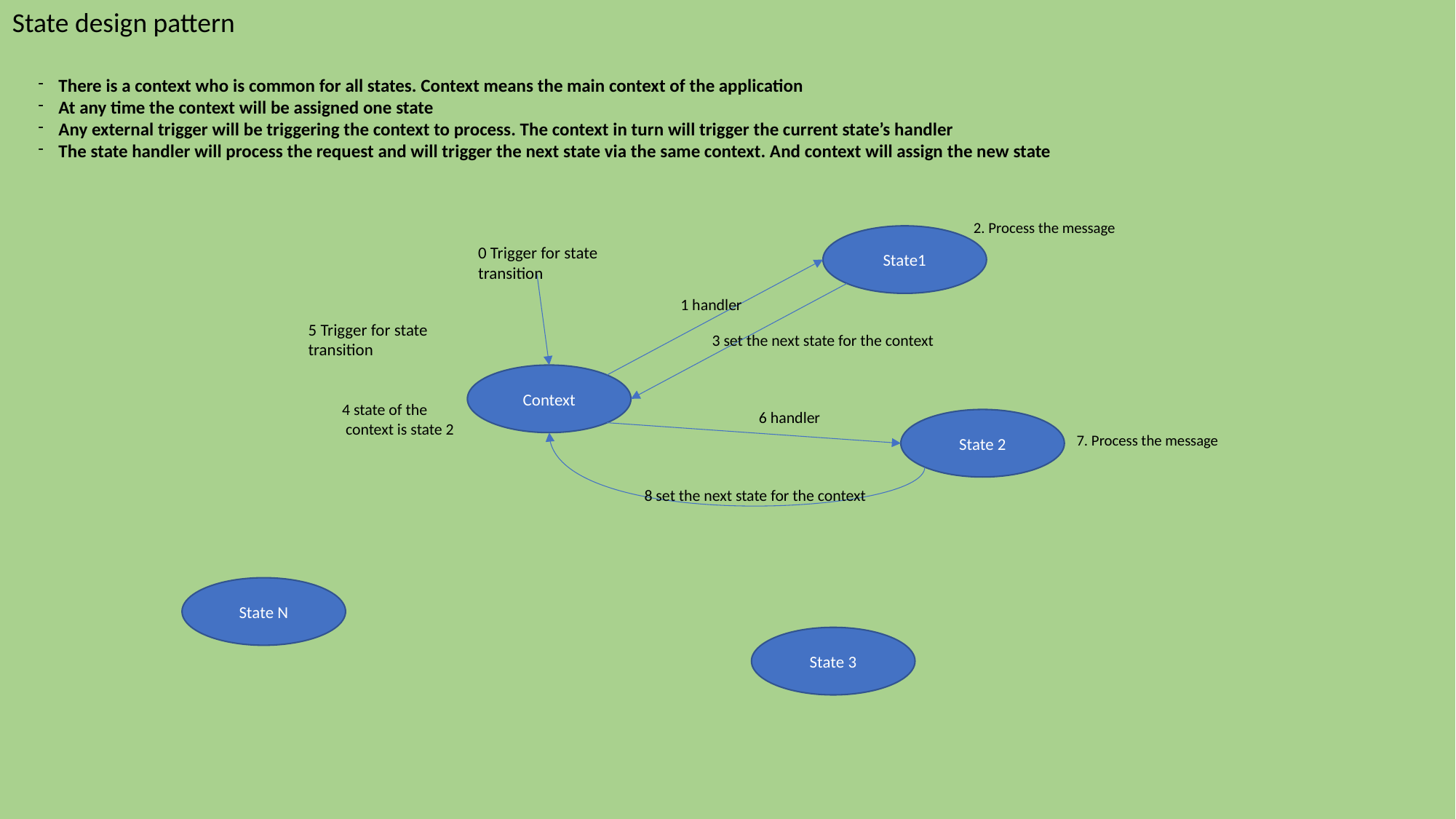

State design pattern
There is a context who is common for all states. Context means the main context of the application
At any time the context will be assigned one state
Any external trigger will be triggering the context to process. The context in turn will trigger the current state’s handler
The state handler will process the request and will trigger the next state via the same context. And context will assign the new state
2. Process the message
State1
0 Trigger for state transition
1 handler
5 Trigger for state transition
3 set the next state for the context
Context
4 state of the
 context is state 2
6 handler
State 2
7. Process the message
8 set the next state for the context
State N
State 3